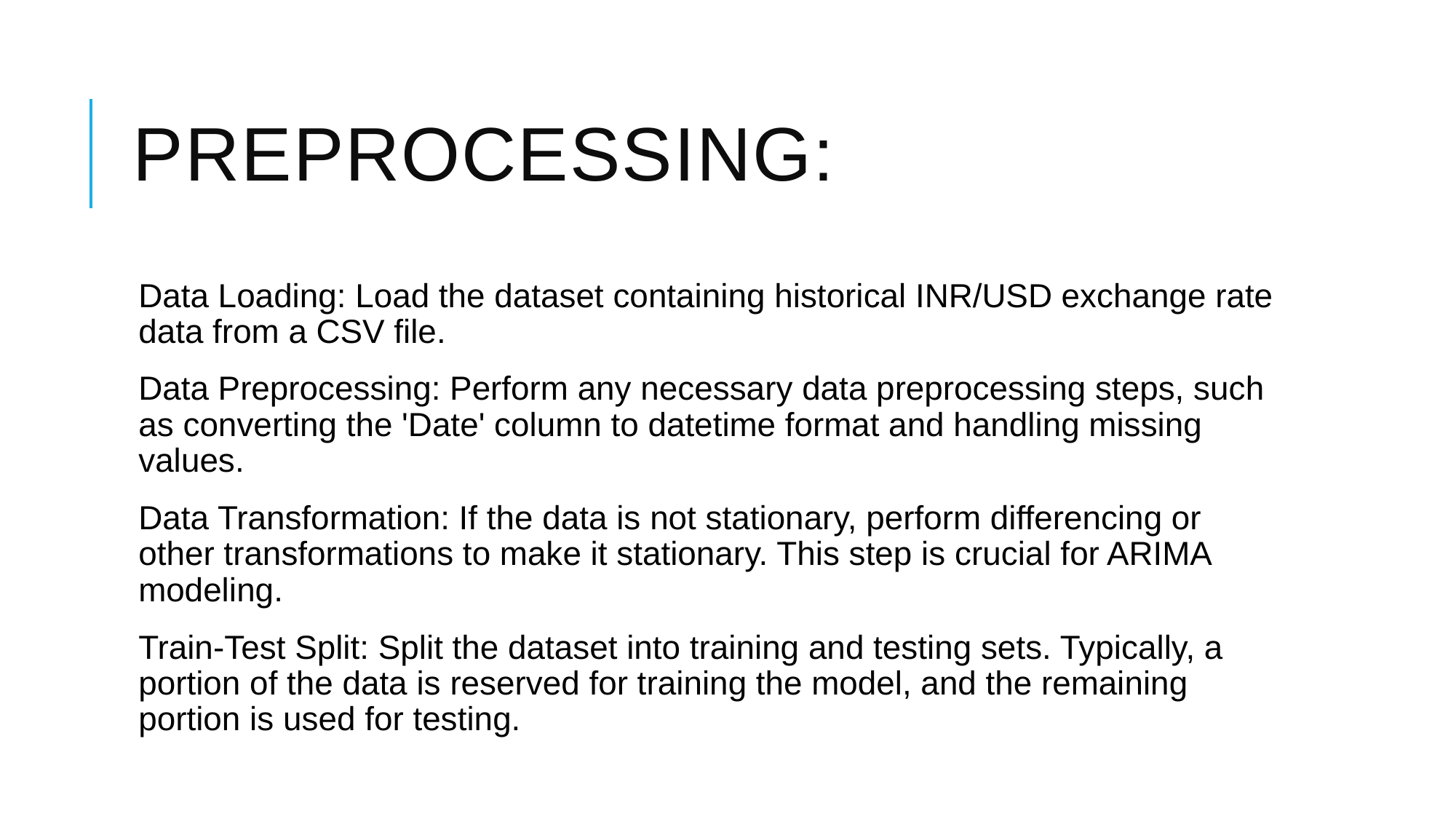

# Preprocessing:
Data Loading: Load the dataset containing historical INR/USD exchange rate data from a CSV file.
Data Preprocessing: Perform any necessary data preprocessing steps, such as converting the 'Date' column to datetime format and handling missing values.
Data Transformation: If the data is not stationary, perform differencing or other transformations to make it stationary. This step is crucial for ARIMA modeling.
Train-Test Split: Split the dataset into training and testing sets. Typically, a portion of the data is reserved for training the model, and the remaining portion is used for testing.